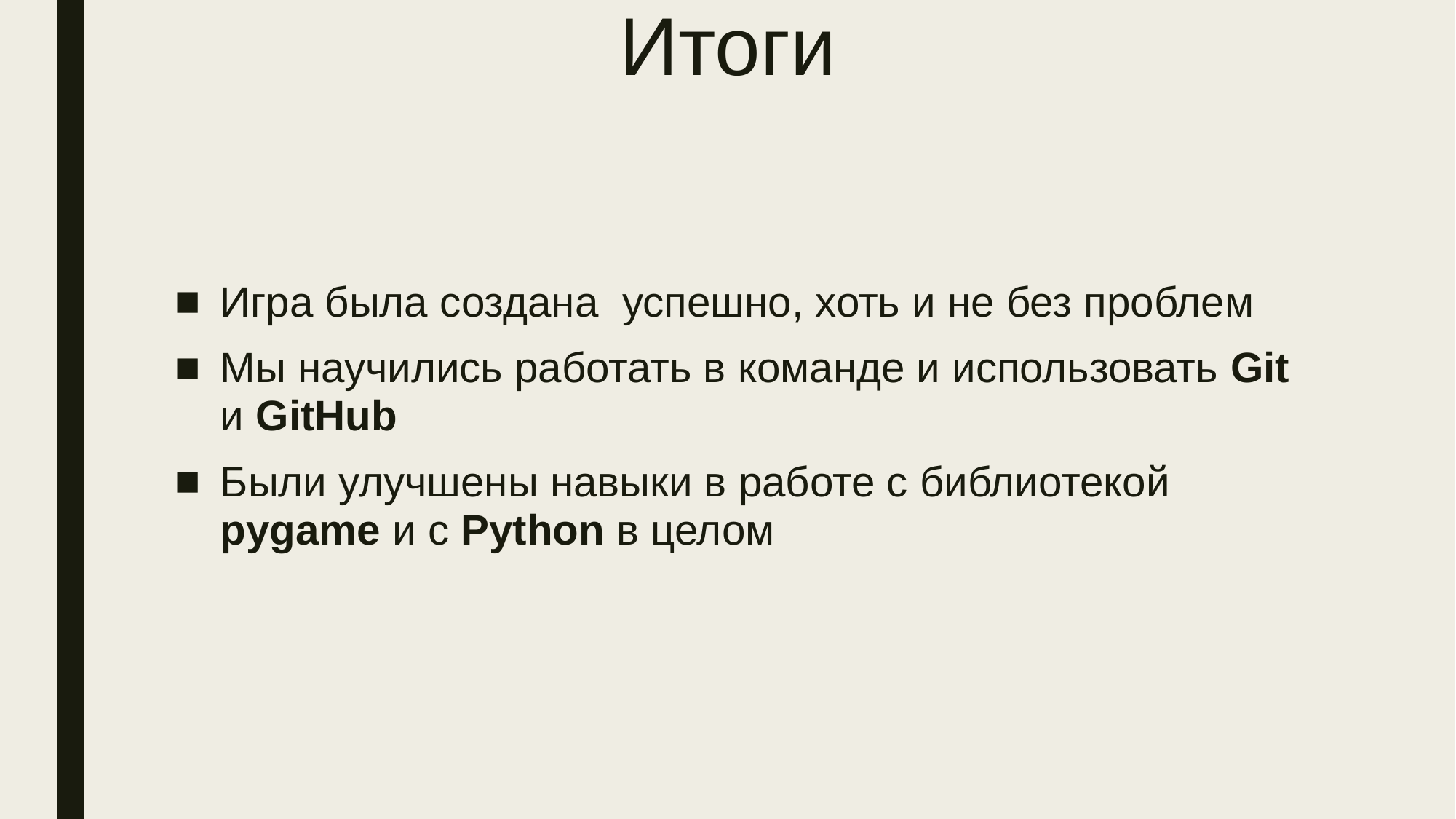

# Итоги
Игра была создана  успешно, хоть и не без проблем
Мы научились работать в команде и использовать Git и GitHub
Были улучшены навыки в работе с библиотекой pygame и с Python в целом